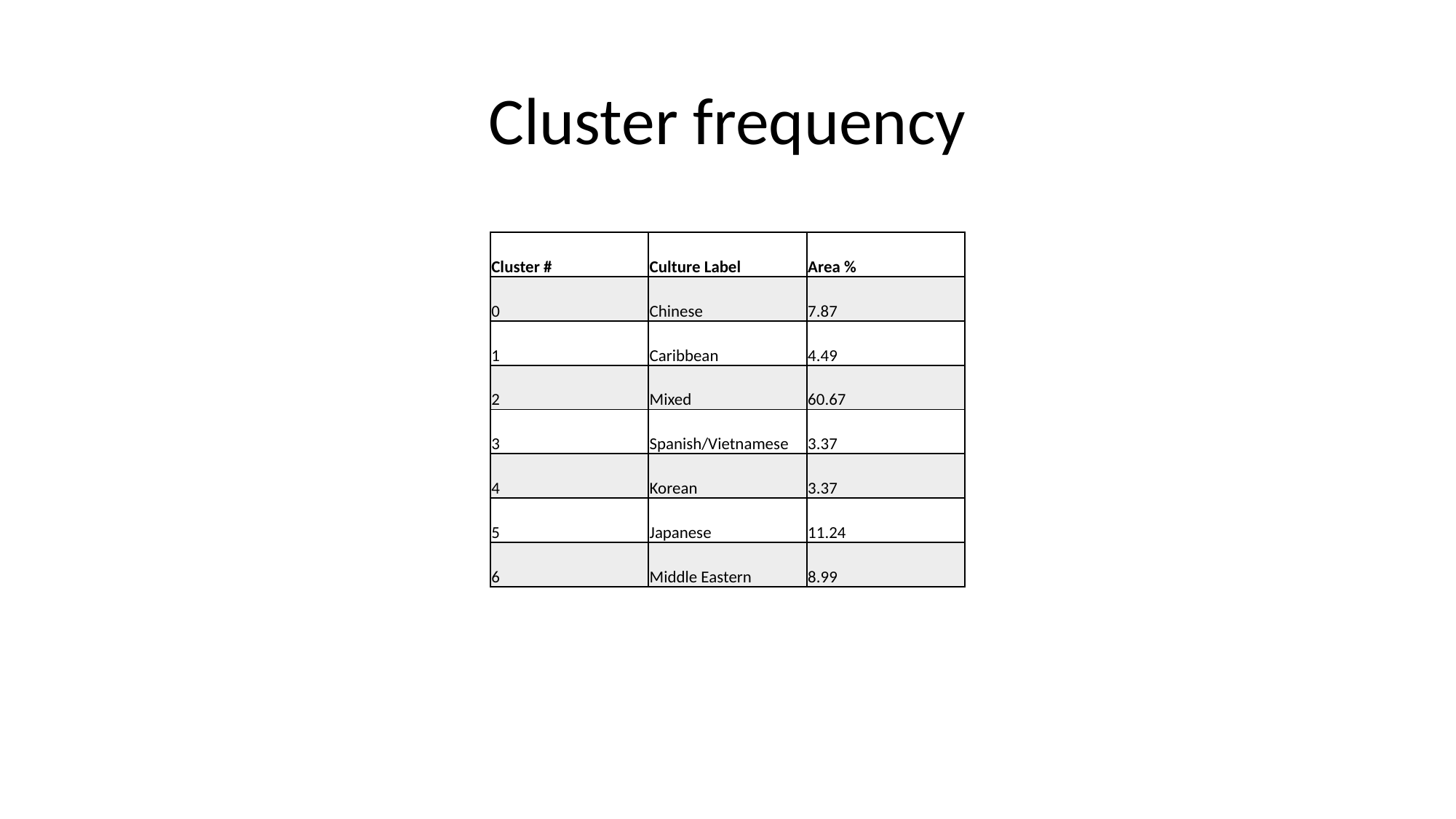

# Cluster frequency
| Cluster # | Culture Label | Area % |
| --- | --- | --- |
| 0 | Chinese | 7.87 |
| 1 | Caribbean | 4.49 |
| 2 | Mixed | 60.67 |
| 3 | Spanish/Vietnamese | 3.37 |
| 4 | Korean | 3.37 |
| 5 | Japanese | 11.24 |
| 6 | Middle Eastern | 8.99 |